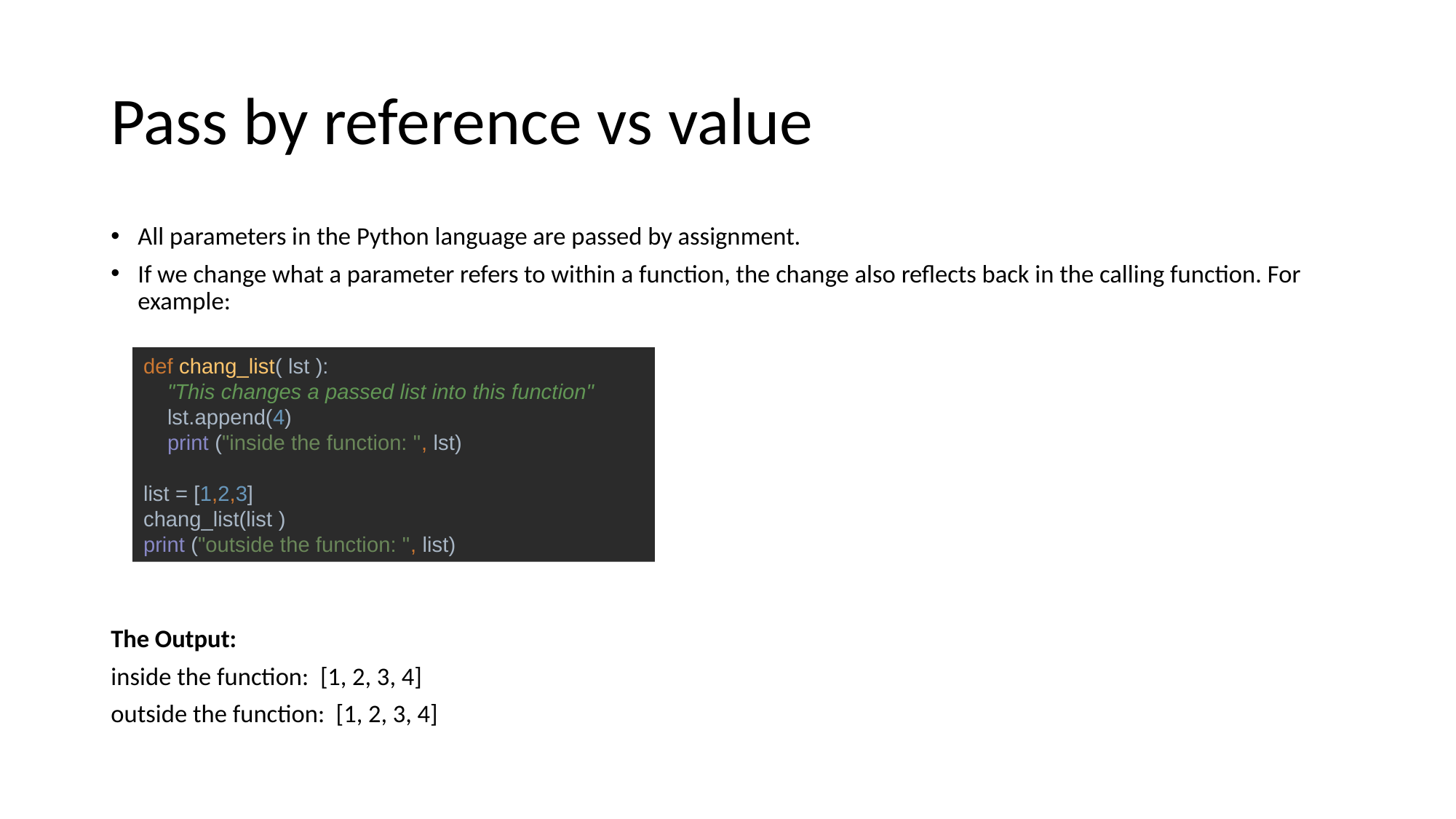

# Pass by reference vs value
All parameters in the Python language are passed by assignment.
If we change what a parameter refers to within a function, the change also reflects back in the calling function. For example:

The Output:
inside the function:  [1, 2, 3, 4]
outside the function:  [1, 2, 3, 4]
def chang_list( lst ):
    "This changes a passed list into this function"
    lst.append(4)
    print ("inside the function: ", lst)
list = [1,2,3]
chang_list(list )
print ("outside the function: ", list)